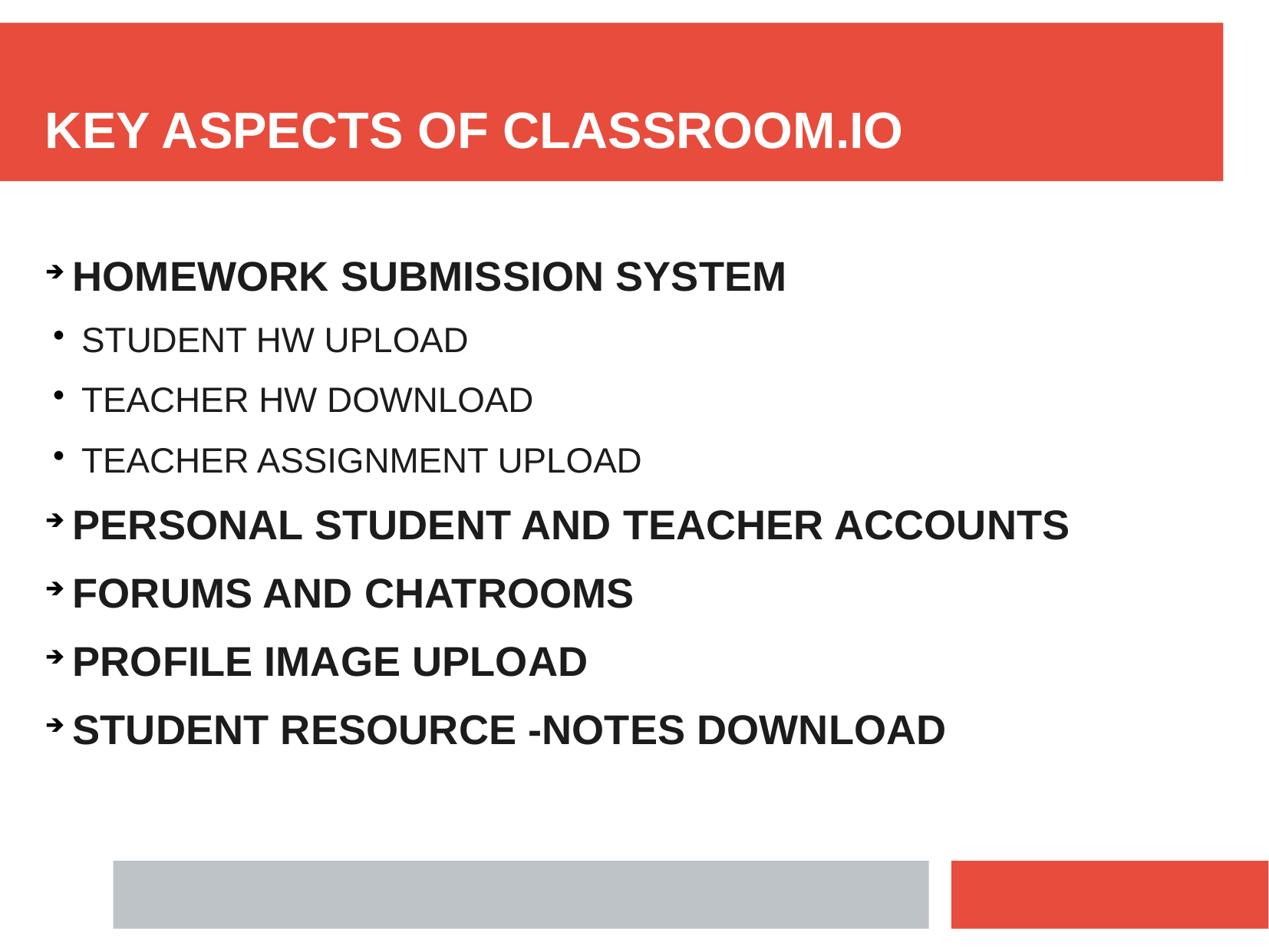

KEY ASPECTS OF CLASSROOM.IO
HOMEWORK SUBMISSION SYSTEM
STUDENT HW UPLOAD
TEACHER HW DOWNLOAD
TEACHER ASSIGNMENT UPLOAD
PERSONAL STUDENT AND TEACHER ACCOUNTS
FORUMS AND CHATROOMS
PROFILE IMAGE UPLOAD
STUDENT RESOURCE -NOTES DOWNLOAD